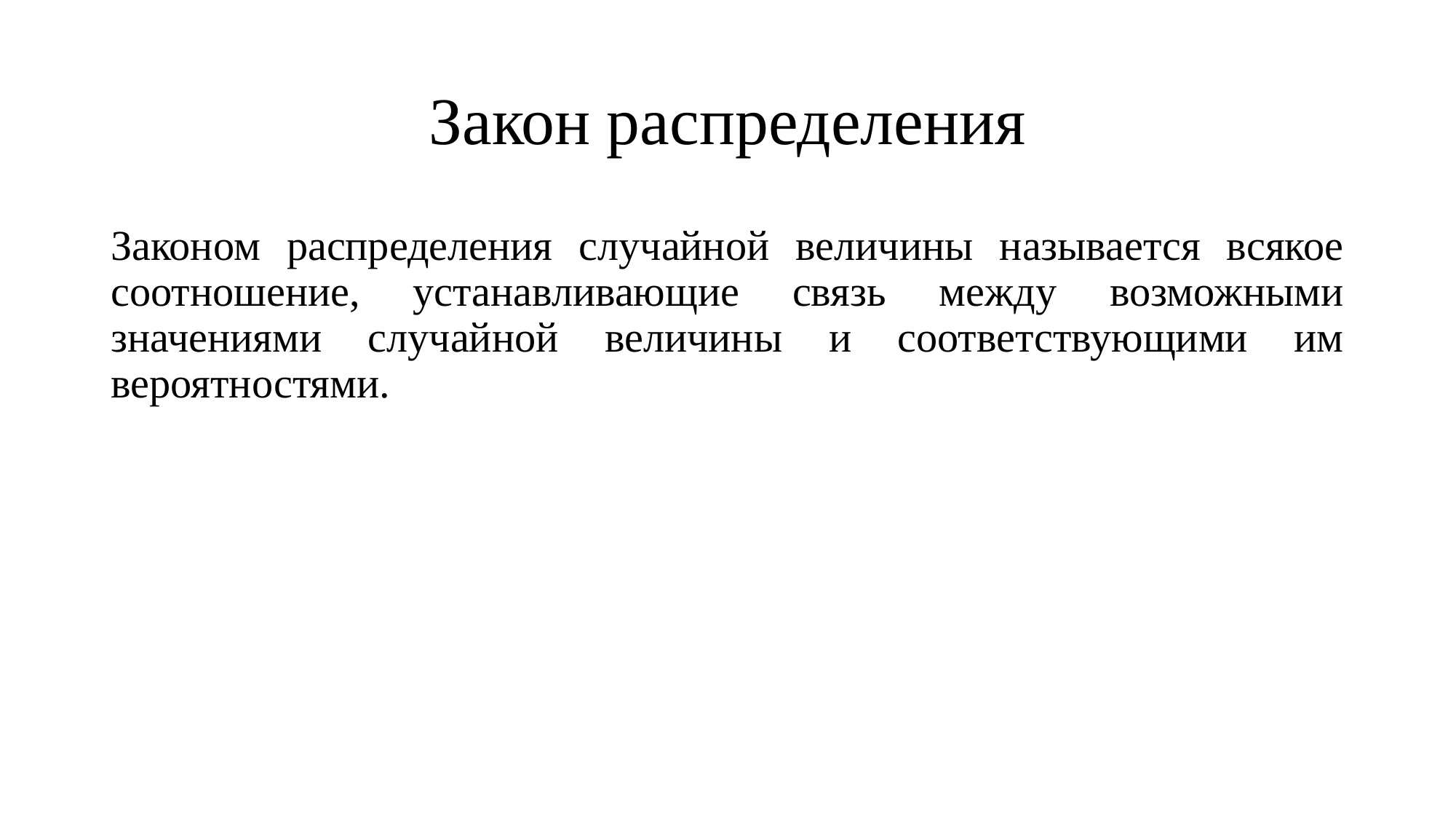

# Закон распределения
Законом распределения случайной величины называется всякое соотношение, устанавливающие связь между возможными значениями случайной величины и соответствующими им вероятностями.